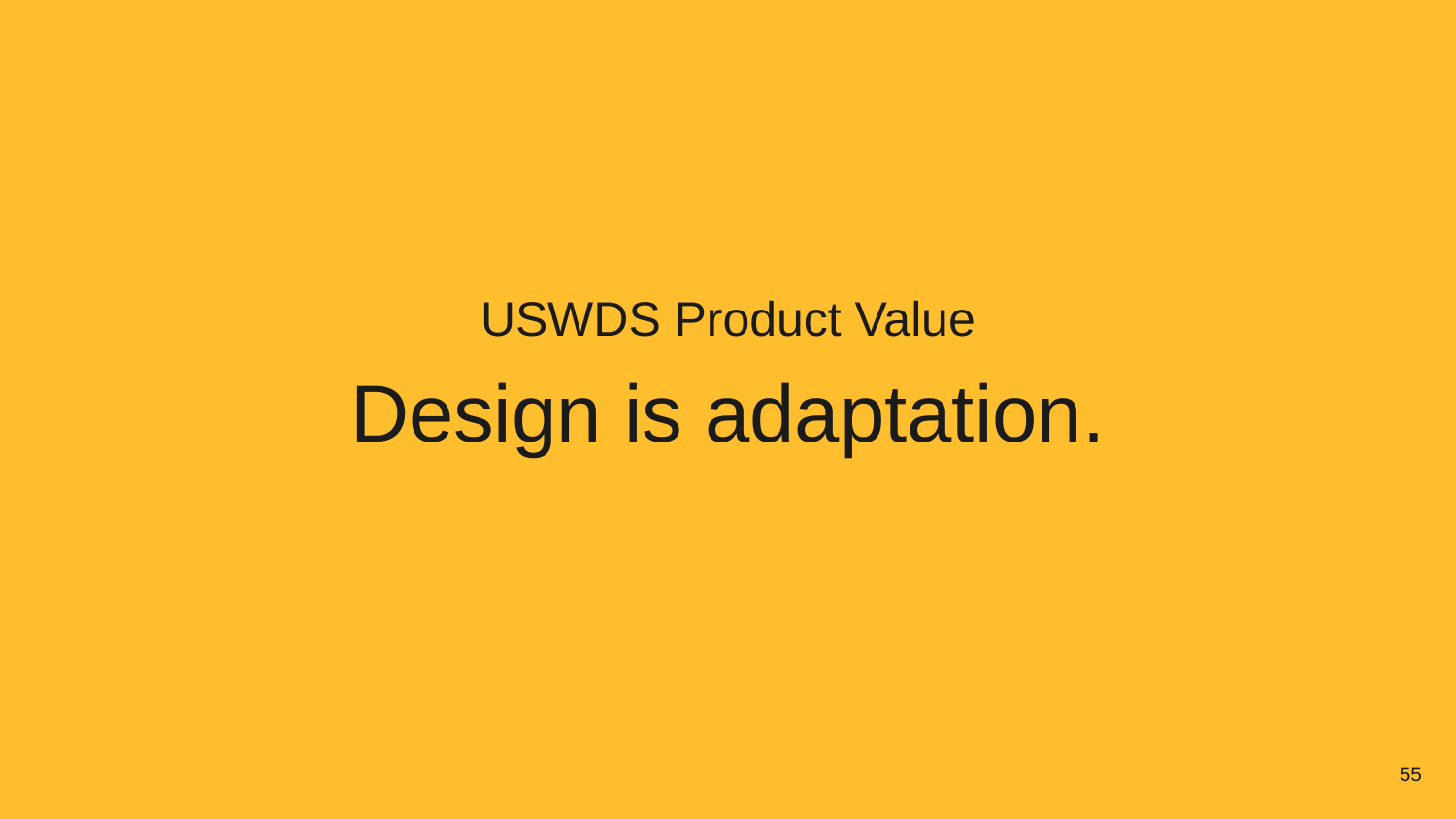

# USWDS Product Value
Design is adaptation.
55